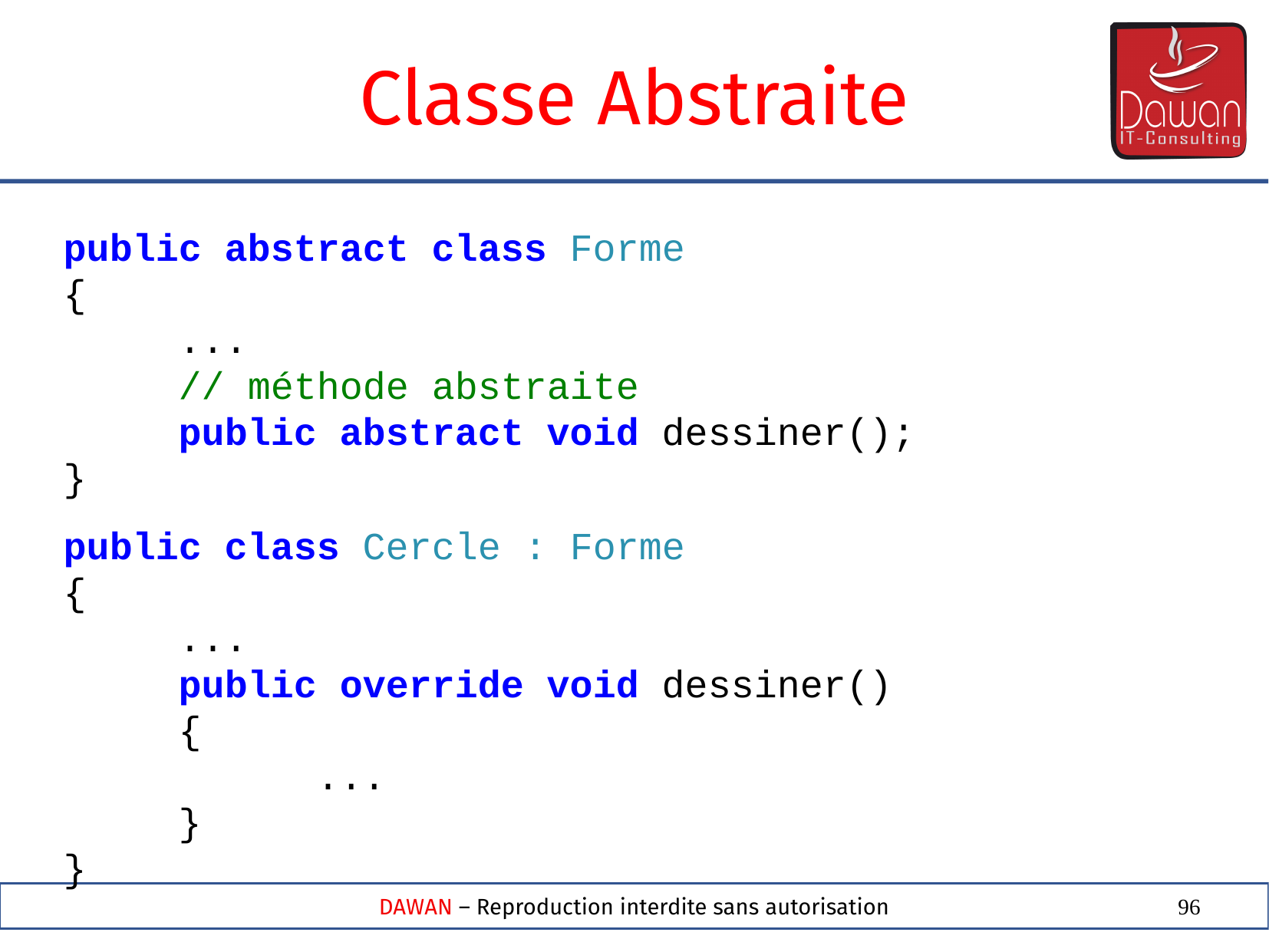

Classe Abstraite
public abstract class Forme
{
	...
	// méthode abstraite
	public abstract void dessiner();
}
public class Cercle : Forme
{
	...
  	public override void dessiner()
	{
		 ...
	}
}
96